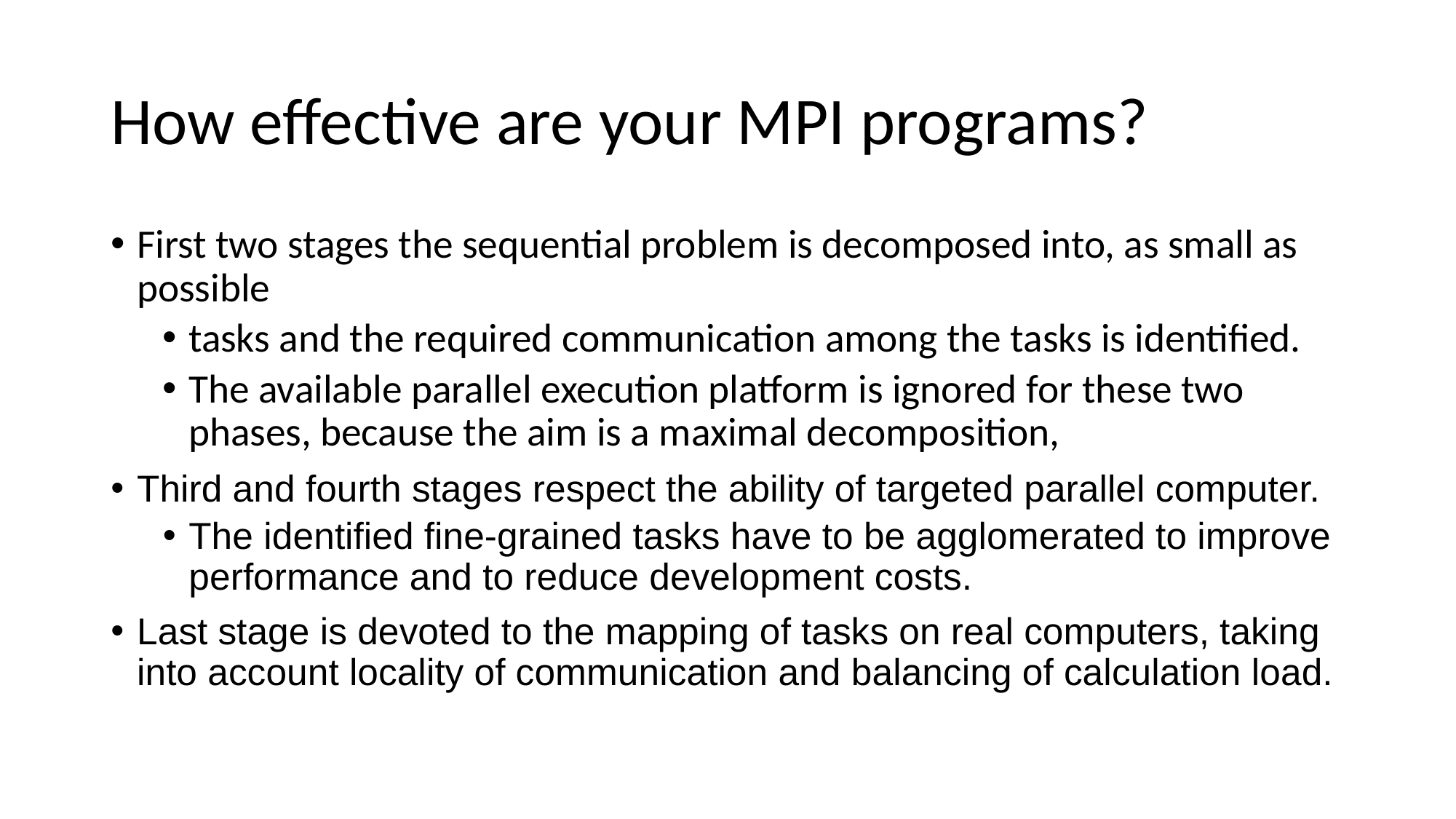

# How effective are your MPI programs?
First two stages the sequential problem is decomposed into, as small as possible
tasks and the required communication among the tasks is identified.
The available parallel execution platform is ignored for these two phases, because the aim is a maximal decomposition,
Third and fourth stages respect the ability of targeted parallel computer.
The identified fine-grained tasks have to be agglomerated to improve performance and to reduce development costs.
Last stage is devoted to the mapping of tasks on real computers, taking into account locality of communication and balancing of calculation load.